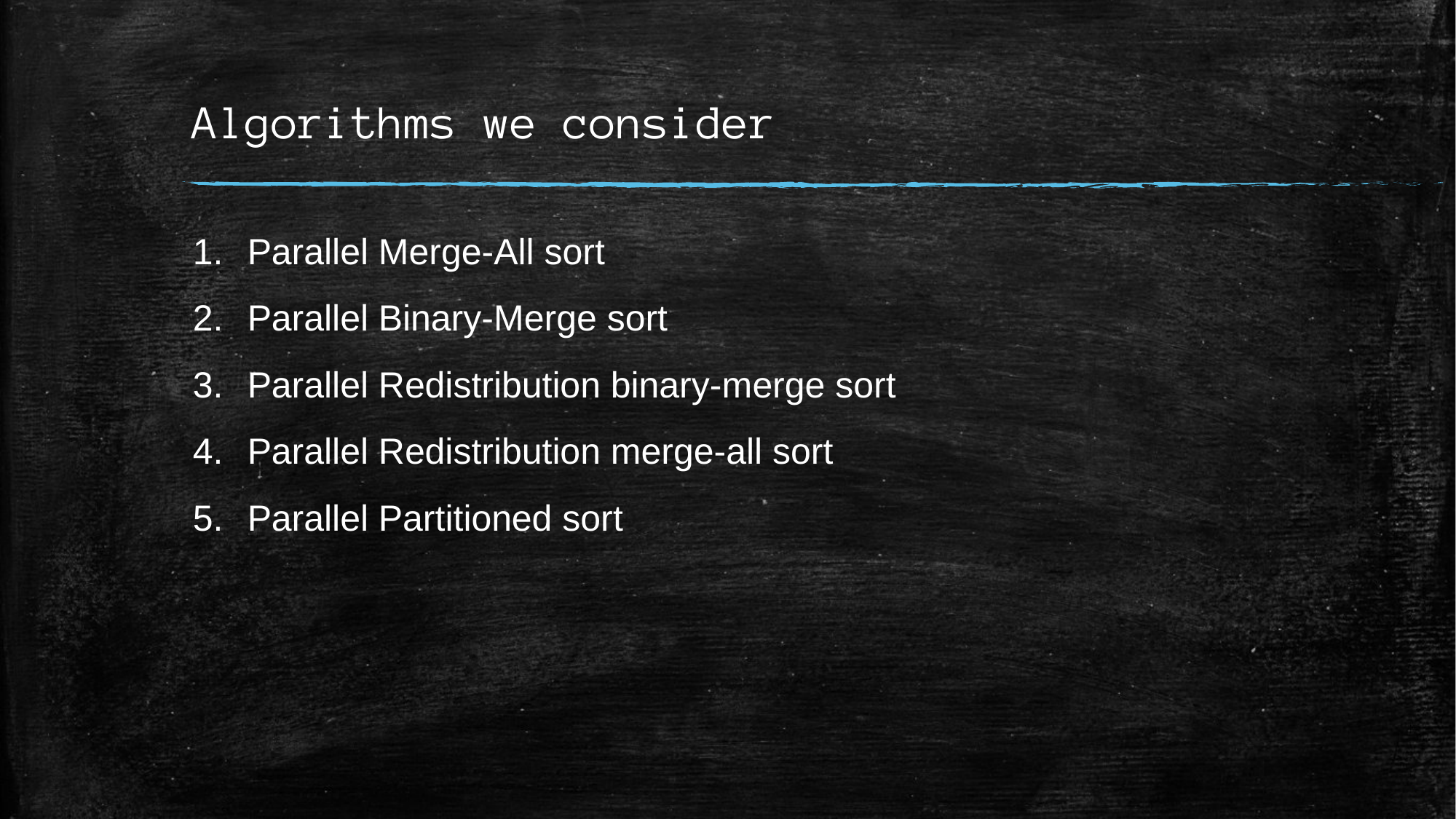

# Algorithms we consider
Parallel Merge-All sort
Parallel Binary-Merge sort
Parallel Redistribution binary-merge sort
Parallel Redistribution merge-all sort
Parallel Partitioned sort